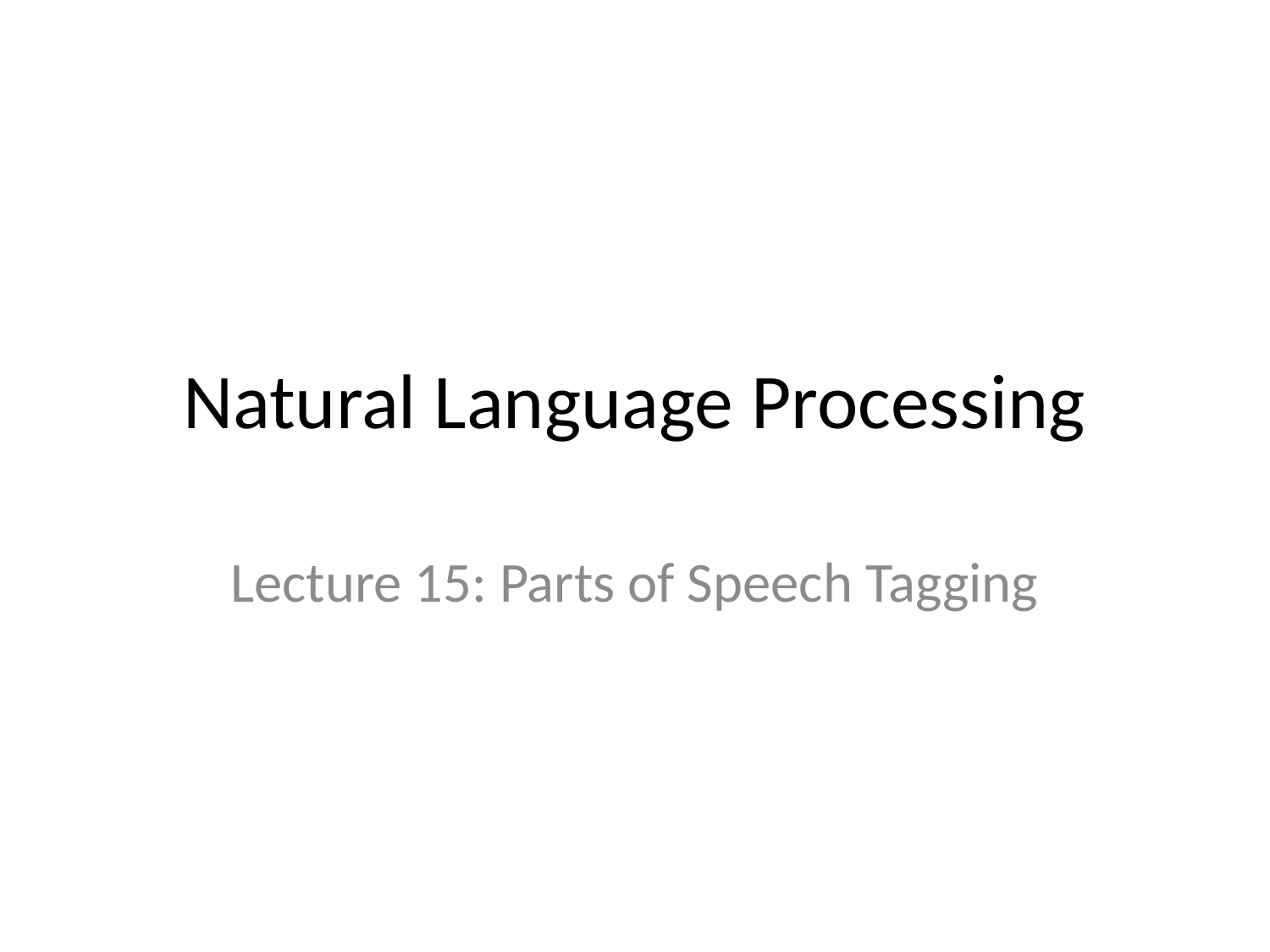

# Natural Language Processing
Lecture 15: Parts of Speech Tagging